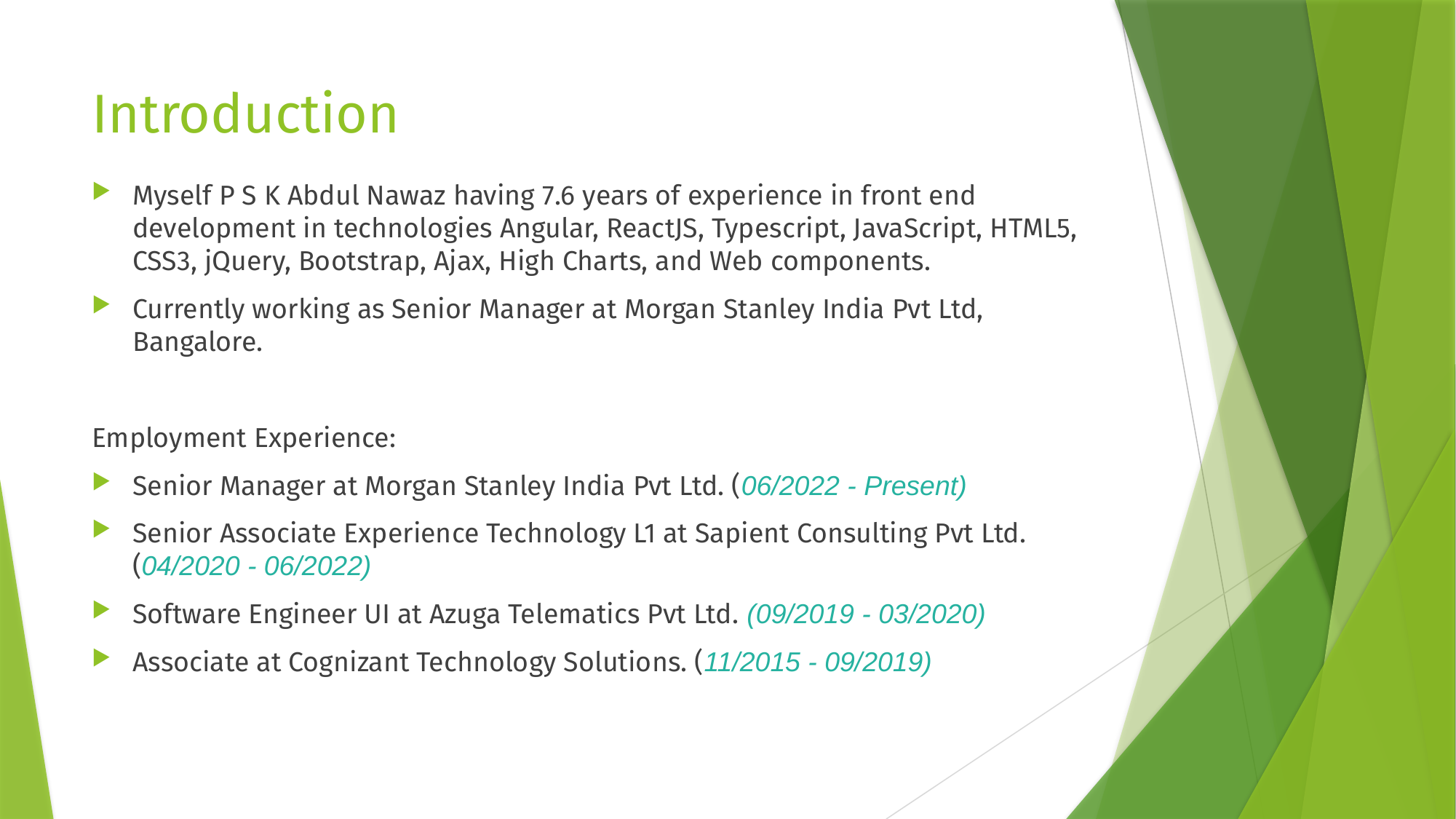

# Introduction
Myself P S K Abdul Nawaz having 7.6 years of experience in front end development in technologies Angular, ReactJS, Typescript, JavaScript, HTML5, CSS3, jQuery, Bootstrap, Ajax, High Charts, and Web components.
Currently working as Senior Manager at Morgan Stanley India Pvt Ltd, Bangalore.

Employment Experience:
Senior Manager at Morgan Stanley India Pvt Ltd. (06/2022 - Present)
Senior Associate Experience Technology L1 at Sapient Consulting Pvt Ltd. (04/2020 - 06/2022)
Software Engineer UI at Azuga Telematics Pvt Ltd. (09/2019 - 03/2020)
Associate at Cognizant Technology Solutions. (11/2015 - 09/2019)